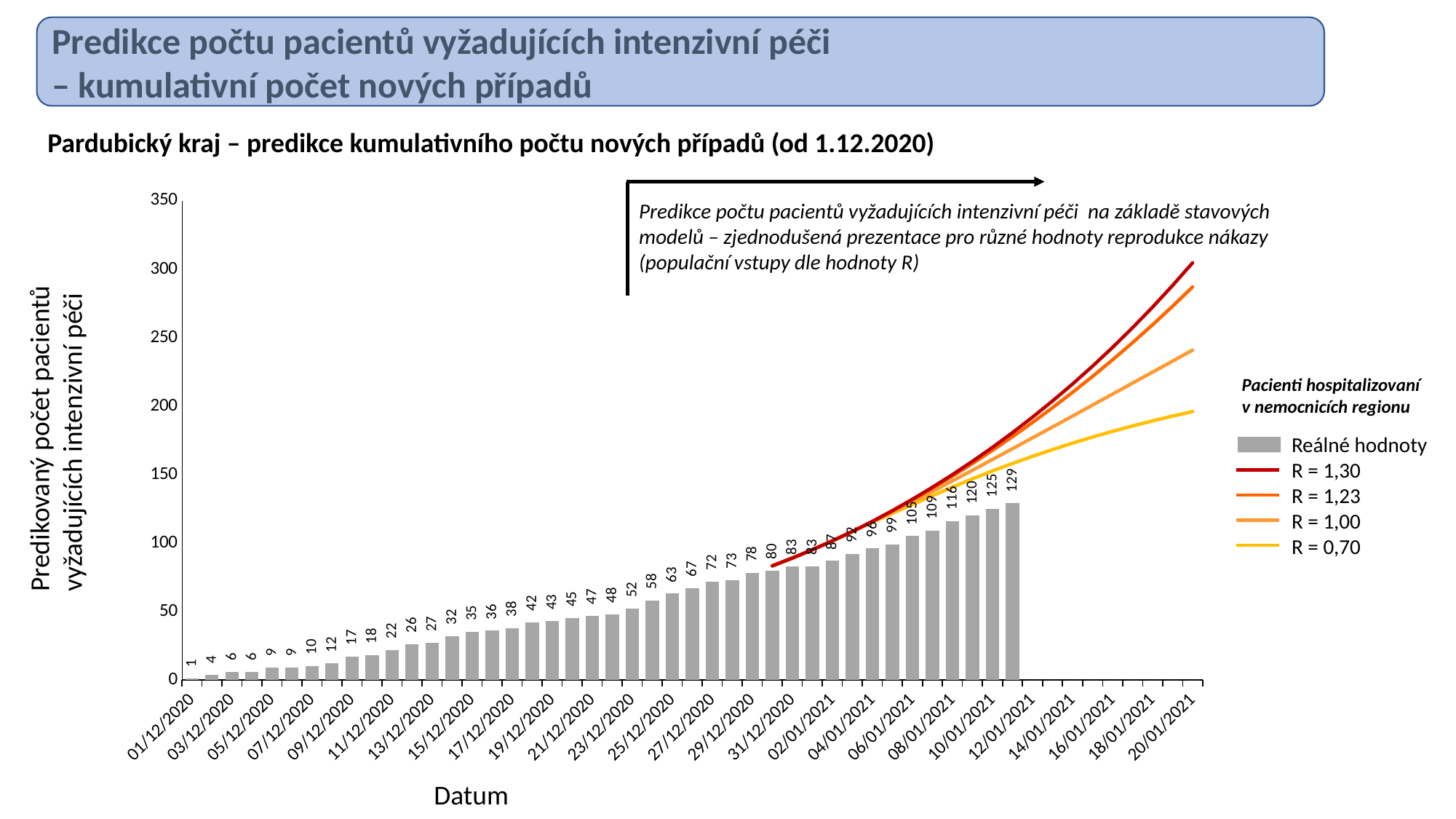

Predikce počtu pacientů vyžadujících intenzivní péči
– kumulativní počet nových případů
Pardubický kraj – predikce kumulativního počtu nových případů (od 1.12.2020)

[unsupported chart]

Predikce počtu pacientů vyžadujících intenzivní péči  na základě stavových modelů – zjednodušená prezentace pro různé hodnoty reprodukce nákazy
(populační vstupy dle hodnoty R)
Pacienti hospitalizovaní v nemocnicích regionu
Predikovaný počet pacientů
vyžadujících intenzivní péči
Reálné hodnoty
R = 1,30
R = 1,23
R = 1,00
R = 0,70

Datum